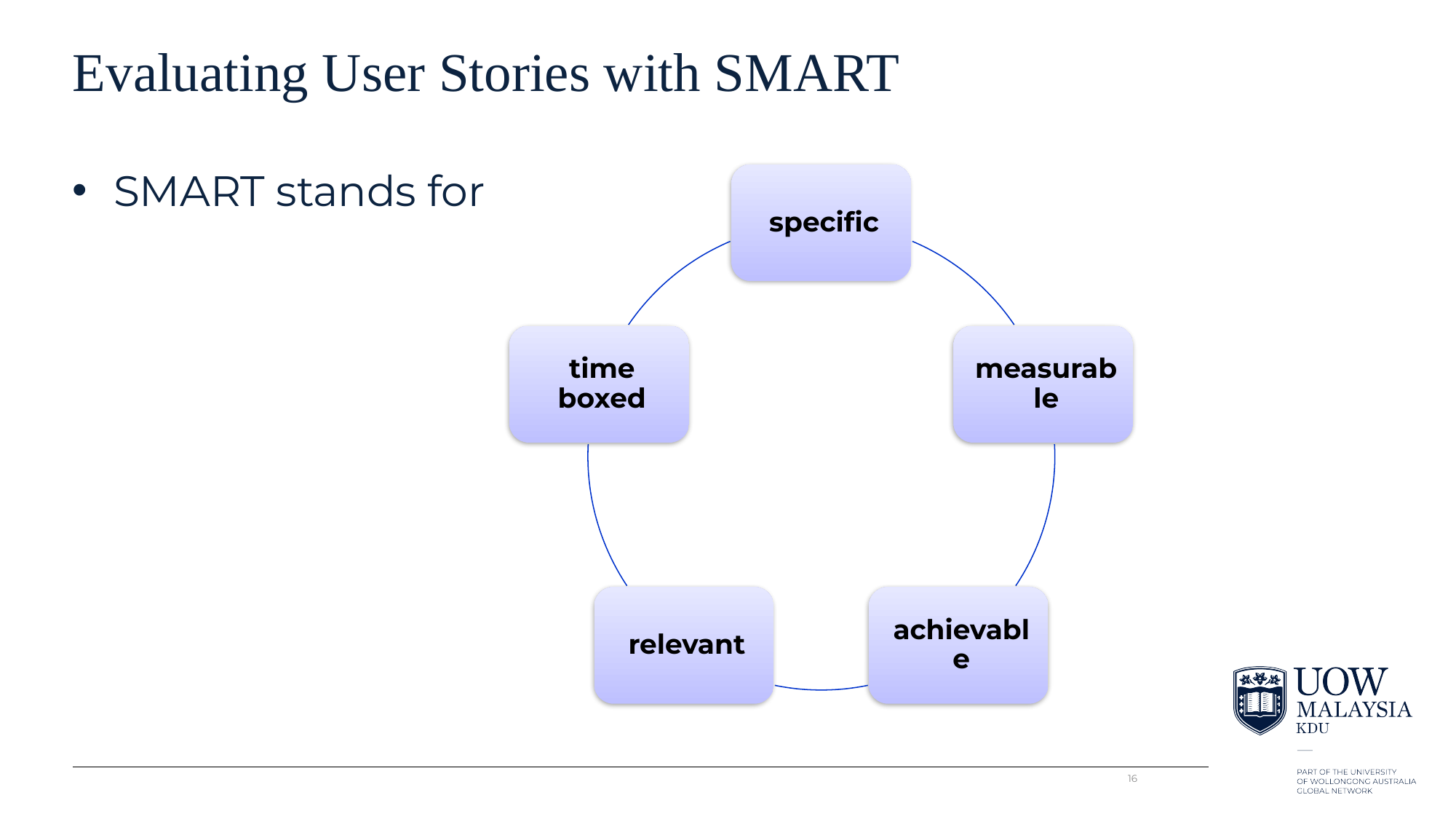

# Evaluating User Stories with SMART
SMART stands for
specific
measurable
achievable
relevant
time boxed
16